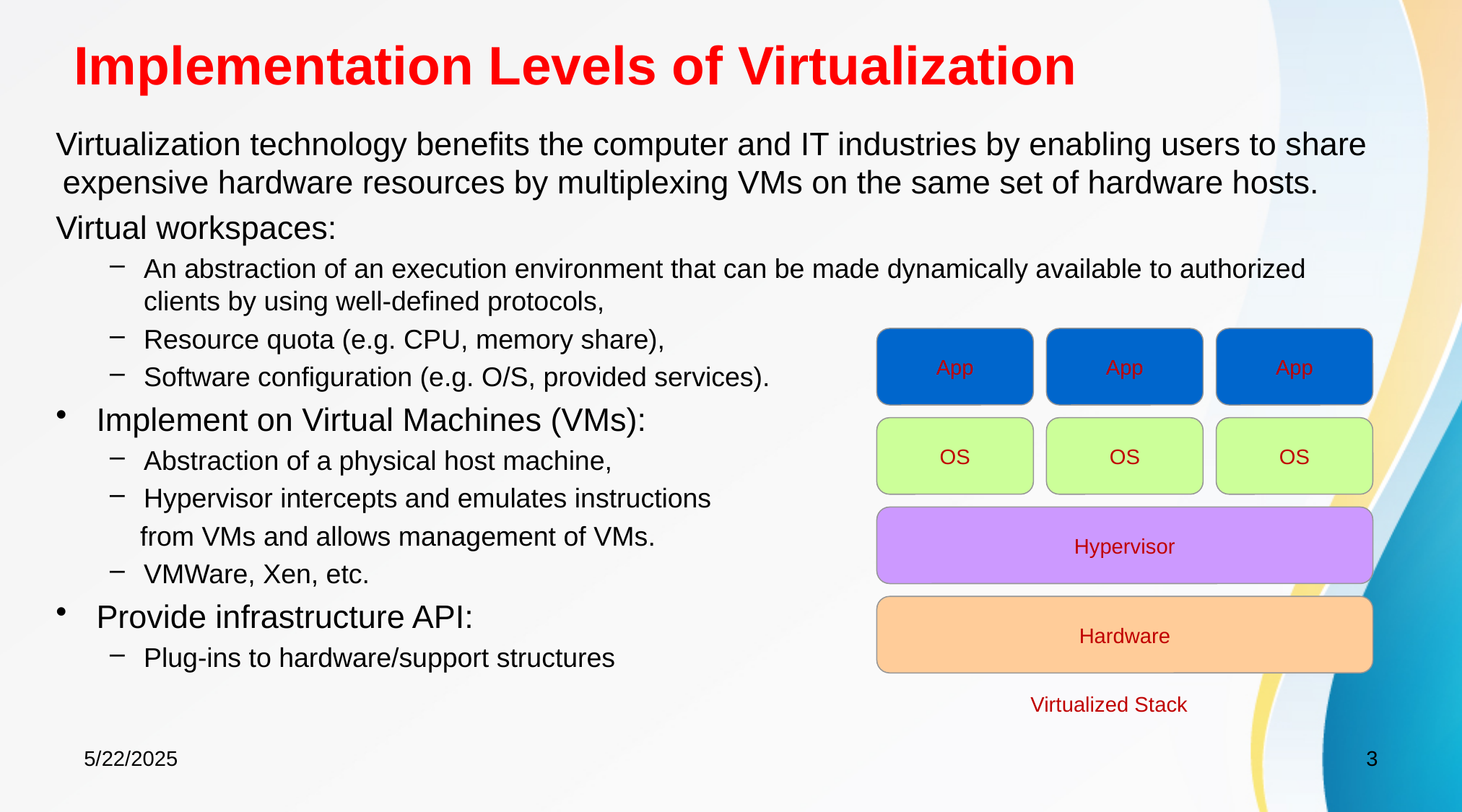

# Implementation Levels of Virtualization
Virtualization technology benefits the computer and IT industries by enabling users to share expensive hardware resources by multiplexing VMs on the same set of hardware hosts.
Virtual workspaces:
An abstraction of an execution environment that can be made dynamically available to authorized clients by using well-defined protocols,
Resource quota (e.g. CPU, memory share),
Software configuration (e.g. O/S, provided services).
Implement on Virtual Machines (VMs):
Abstraction of a physical host machine,
Hypervisor intercepts and emulates instructions
    from VMs and allows management of VMs.
VMWare, Xen, etc.
Provide infrastructure API:
Plug-ins to hardware/support structures
App
App
App
OS
OS
OS
Hypervisor
Hardware
Virtualized Stack
5/22/2025
3